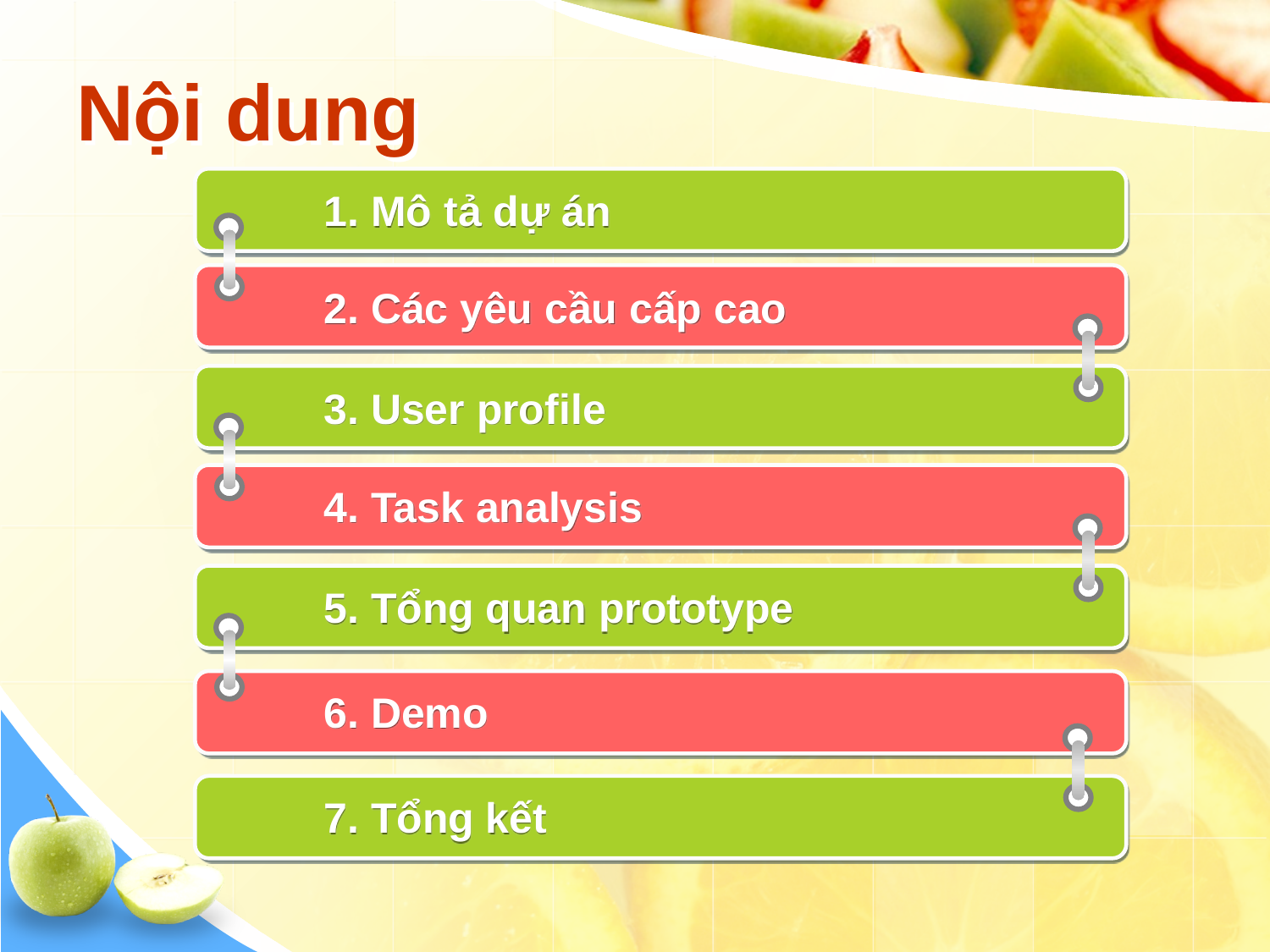

# Nội dung

1. Mô tả dự án

2. Các yêu cầu cấp cao

3. User profile

4. Task analysis

5. Tổng quan prototype

6. Demo

7. Tổng kết